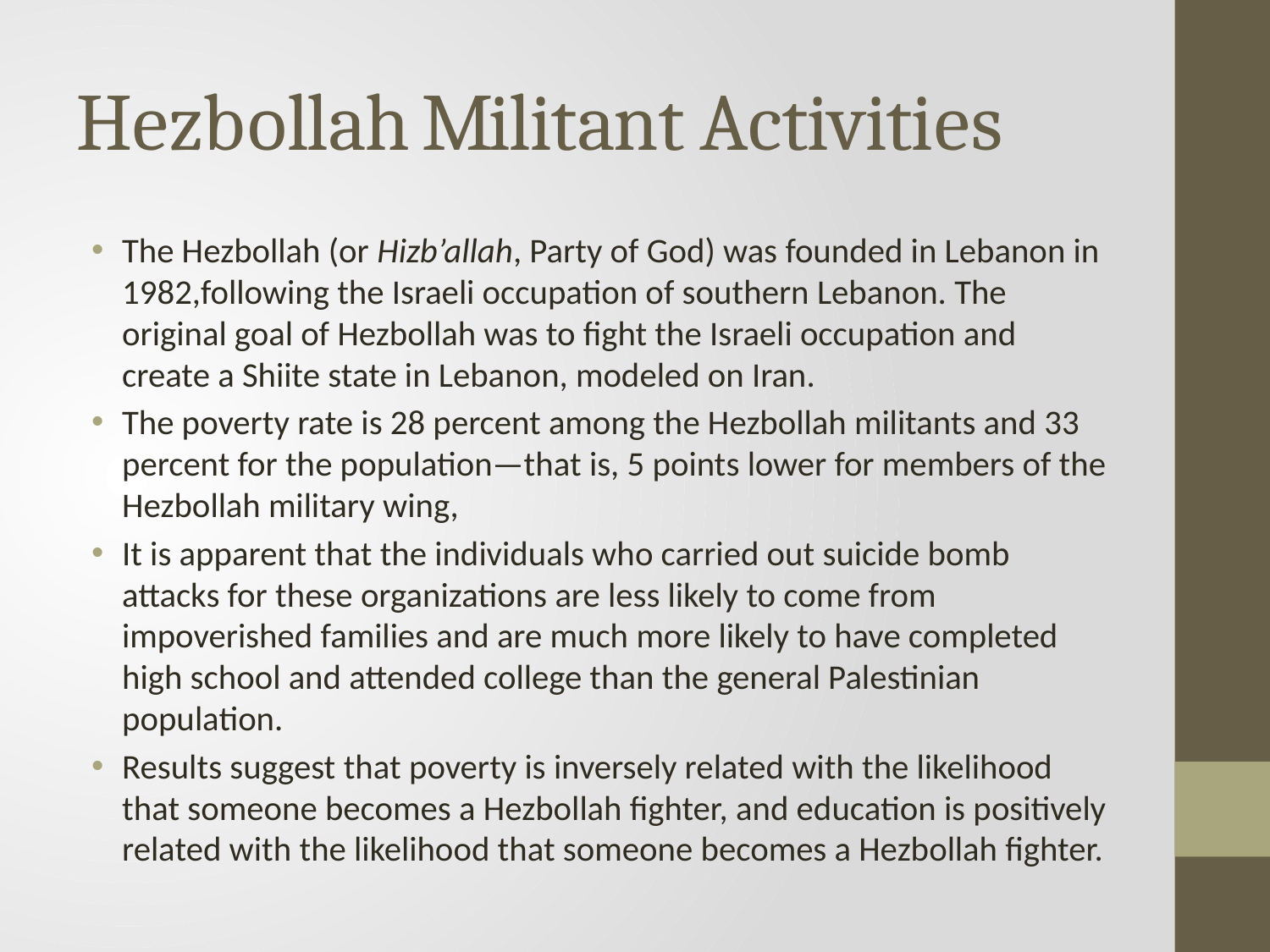

# Hezbollah Militant Activities
The Hezbollah (or Hizb’allah, Party of God) was founded in Lebanon in 1982,following the Israeli occupation of southern Lebanon. The original goal of Hezbollah was to fight the Israeli occupation and create a Shiite state in Lebanon, modeled on Iran.
The poverty rate is 28 percent among the Hezbollah militants and 33 percent for the population—that is, 5 points lower for members of the Hezbollah military wing,
It is apparent that the individuals who carried out suicide bomb attacks for these organizations are less likely to come from impoverished families and are much more likely to have completed high school and attended college than the general Palestinian population.
Results suggest that poverty is inversely related with the likelihood that someone becomes a Hezbollah fighter, and education is positively related with the likelihood that someone becomes a Hezbollah fighter.